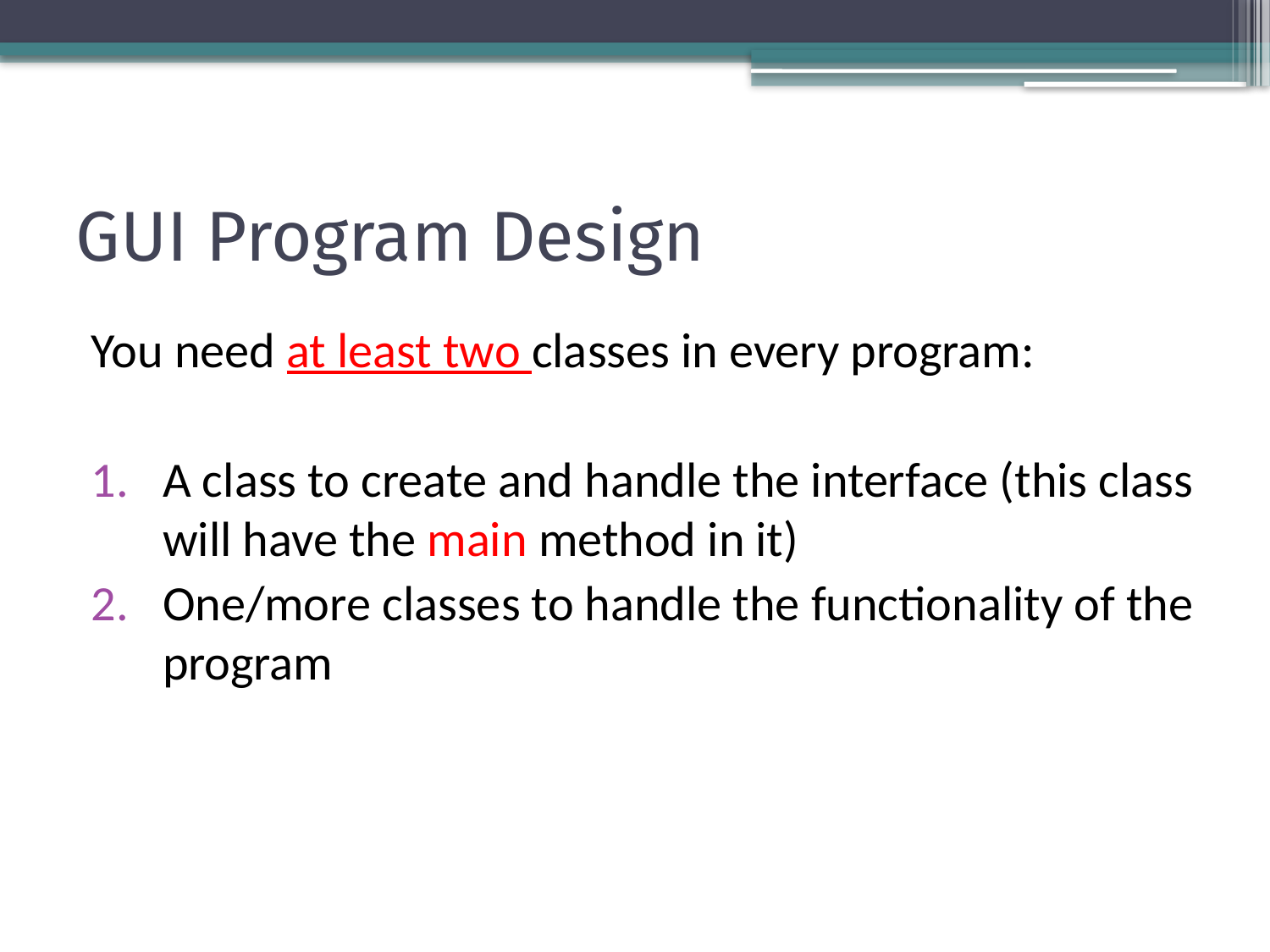

# GUI Program Design
You need at least two classes in every program:

A class to create and handle the interface (this class will have the main method in it)
One/more classes to handle the functionality of the program